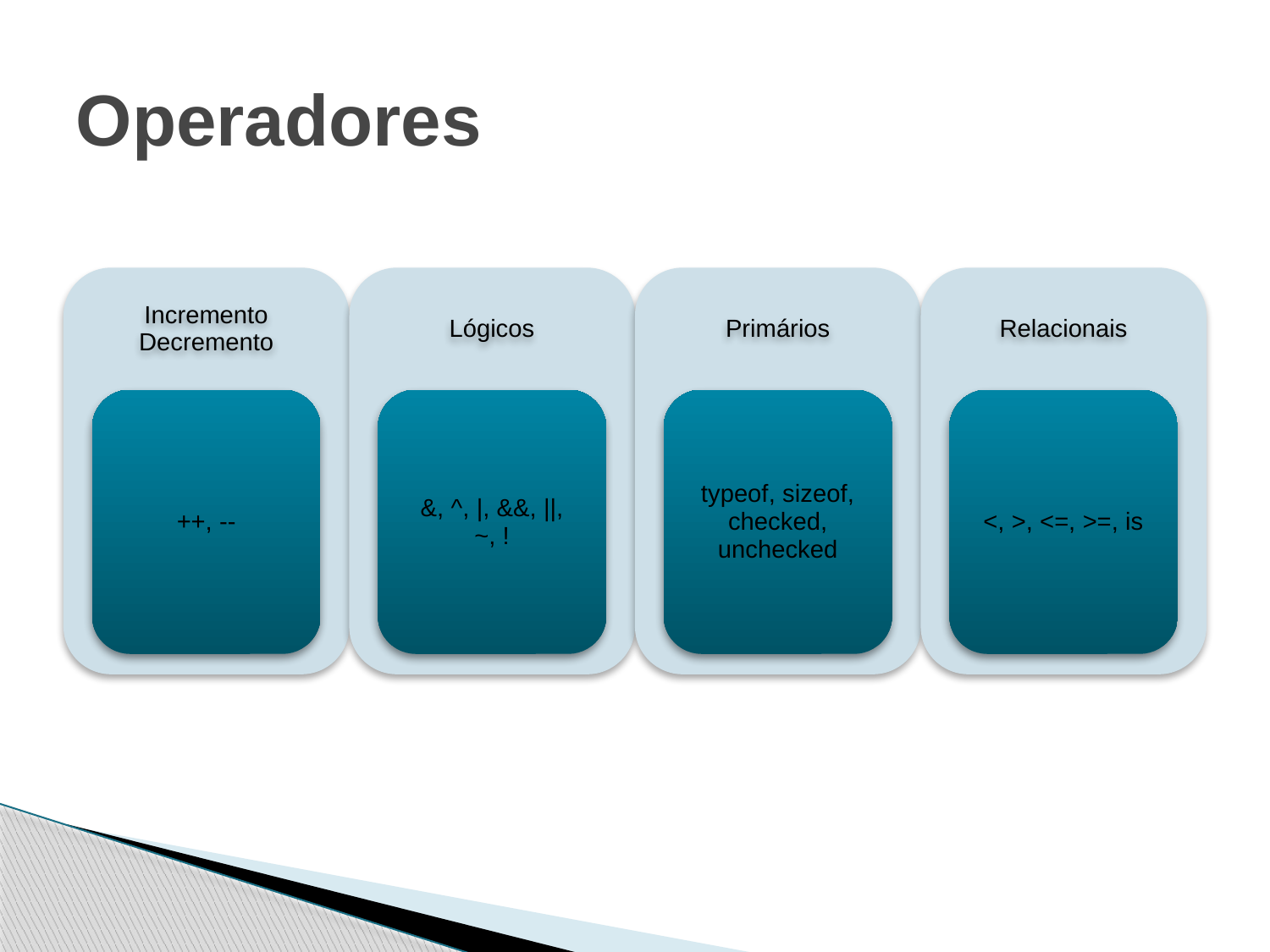

# Operadores
Incremento
Decremento
++, --
Lógicos
&, ^, |, &&, ||, ~, !
Primários
typeof, sizeof, checked, unchecked
Relacionais
<, >, <=, >=, is